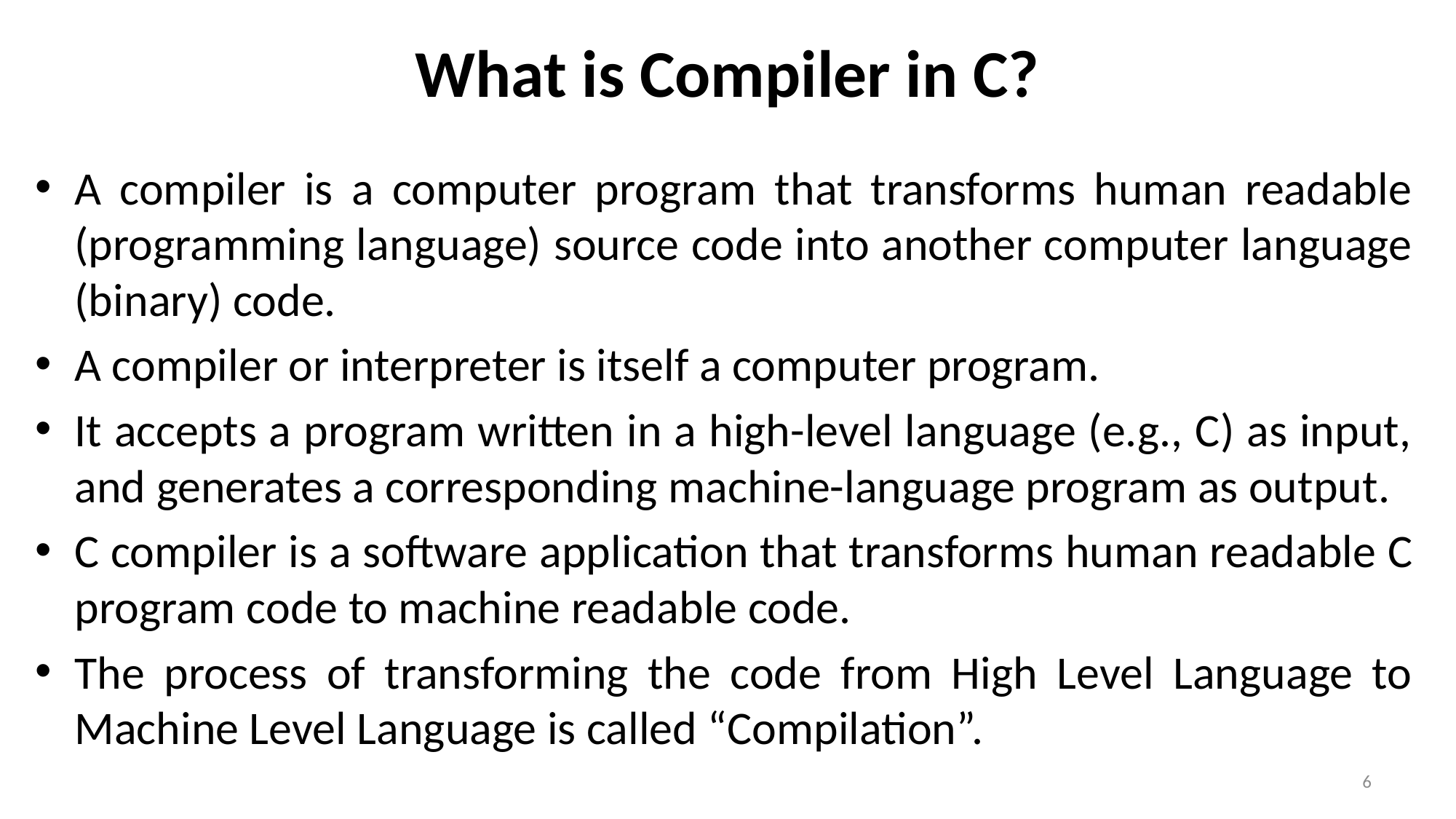

# What is Compiler in C?
A compiler is a computer program that transforms human readable (programming language) source code into another computer language (binary) code.
A compiler or interpreter is itself a computer program.
It accepts a program written in a high-level language (e.g., C) as input, and generates a corresponding machine-language program as output.
C compiler is a software application that transforms human readable C program code to machine readable code.
The process of transforming the code from High Level Language to Machine Level Language is called “Compilation”.
6